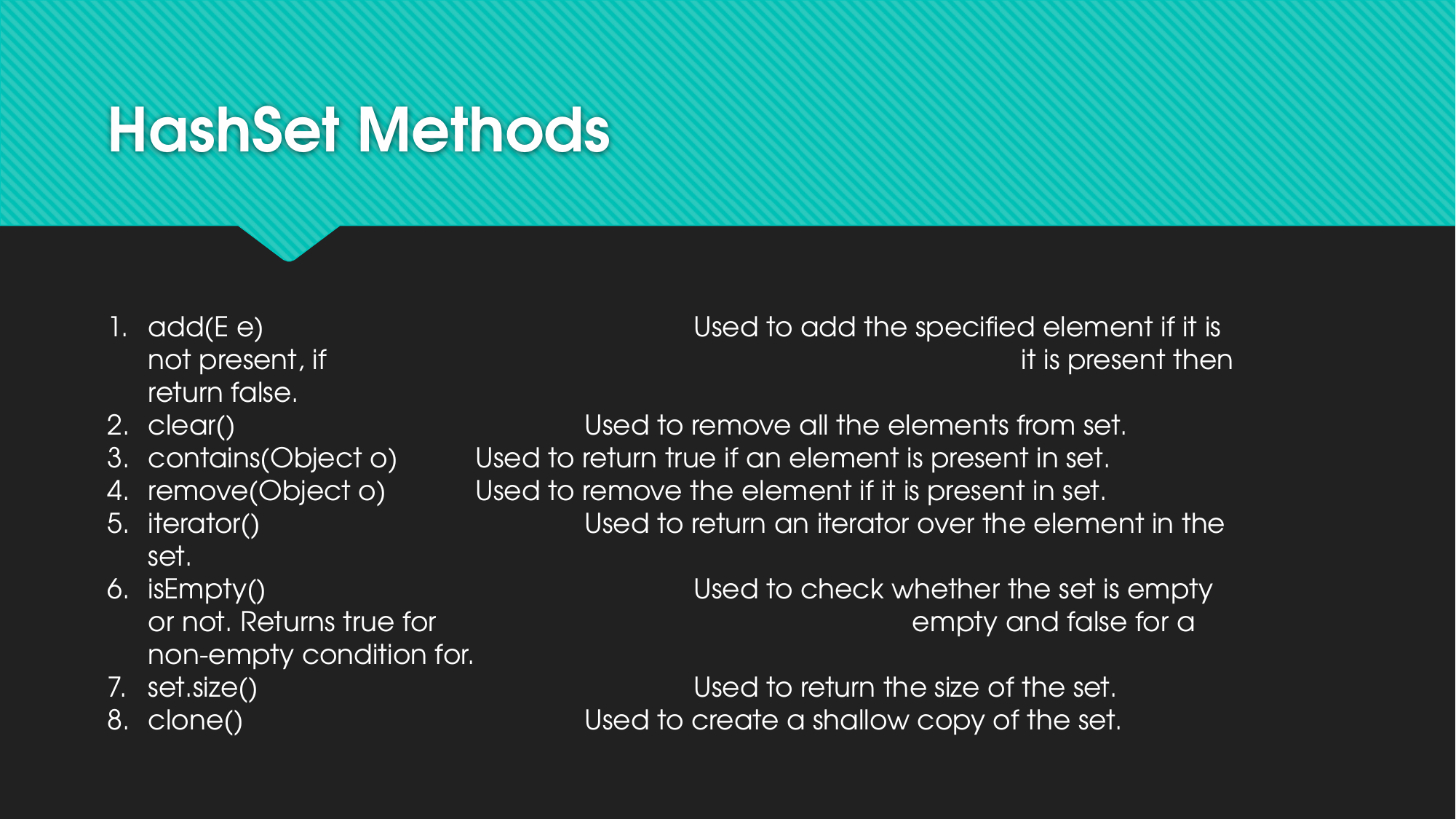

# HashSet Methods
add(E e)				Used to add the specified element if it is not present, if 							it is present then return false.
clear()				Used to remove all the elements from set.
contains(Object o)	Used to return true if an element is present in set.
remove(Object o)	Used to remove the element if it is present in set.
iterator()	 	        	Used to return an iterator over the element in the set.
isEmpty()		       	 	Used to check whether the set is empty or not. Returns true for 					empty and false for a non-empty condition for.
set.size()				Used to return the size of the set.
clone()				Used to create a shallow copy of the set.